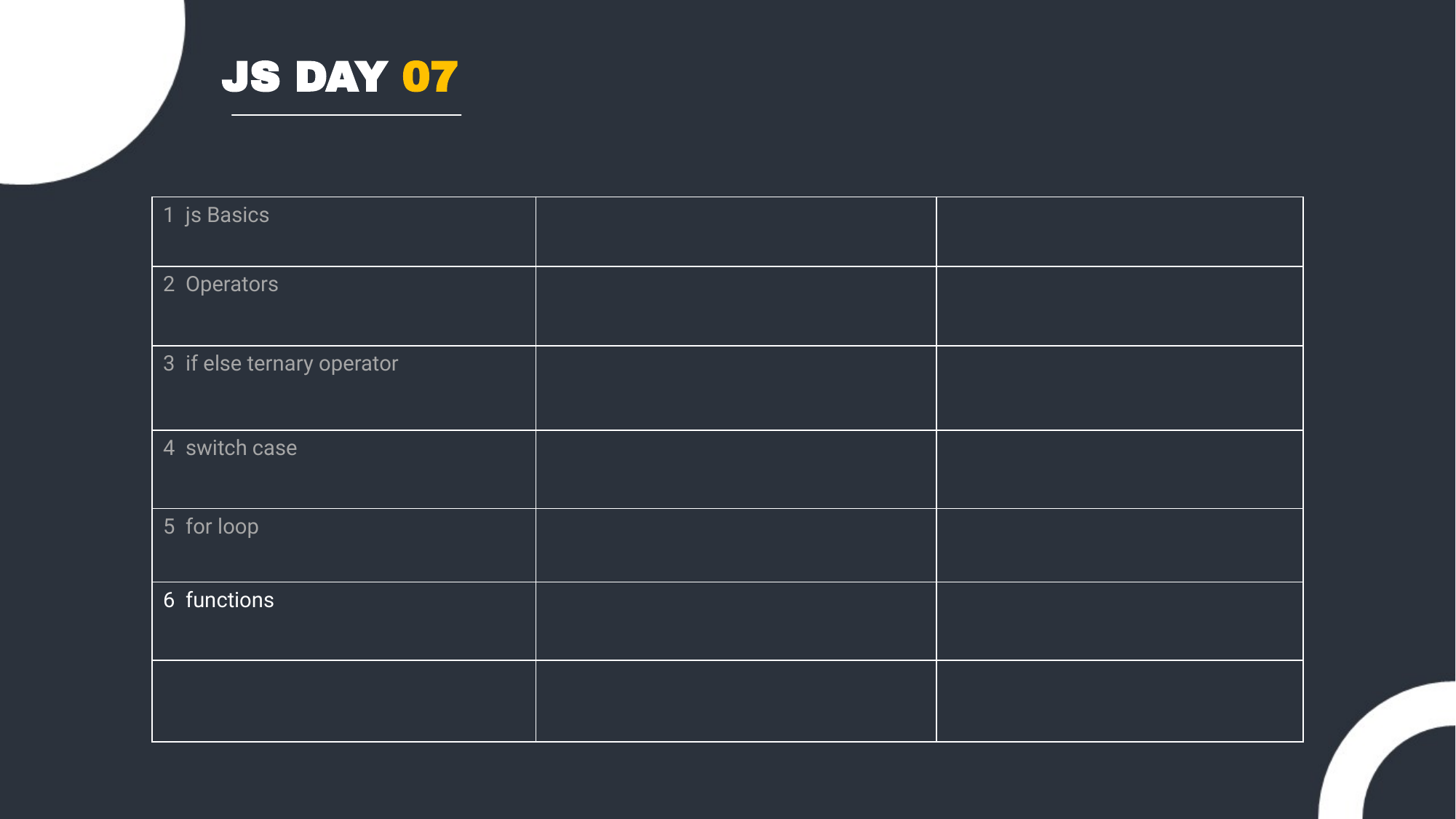

JS DAY 07
| 1 js Basics |  |  |
| --- | --- | --- |
| 2 Operators |  |  |
| 3 if else ternary operator |  |  |
| 4 switch case |  |  |
| 5 for loop |  |  |
| 6 functions |  |  |
|  |  |  |